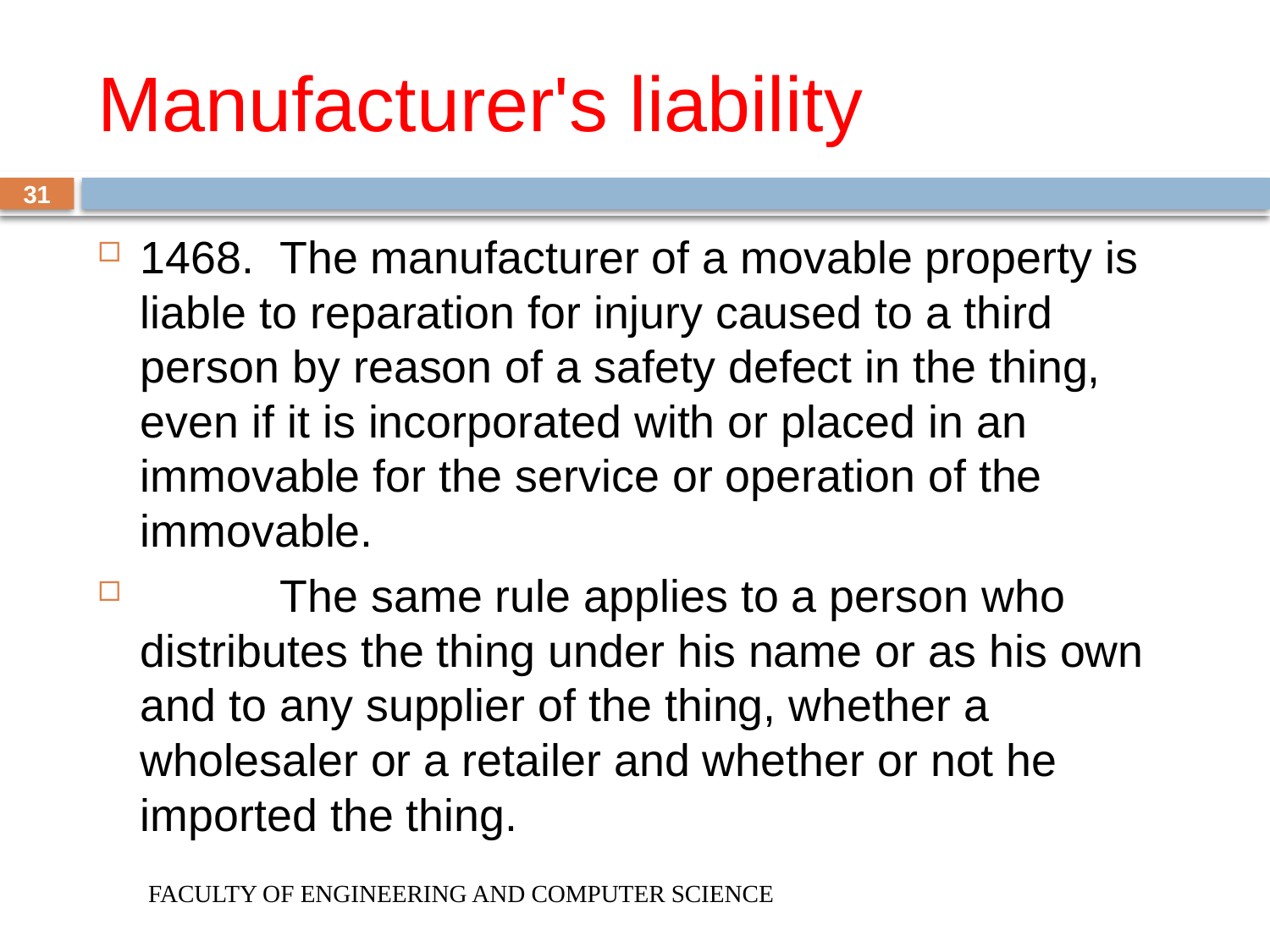

# Manufacturer's liability
31
1468.  The manufacturer of a movable property is liable to reparation for injury caused to a third person by reason of a safety defect in the thing, even if it is incorporated with or placed in an immovable for the service or operation of the immovable.
           The same rule applies to a person who distributes the thing under his name or as his own and to any supplier of the thing, whether a wholesaler or a retailer and whether or not he imported the thing.
FACULTY OF ENGINEERING AND COMPUTER SCIENCE